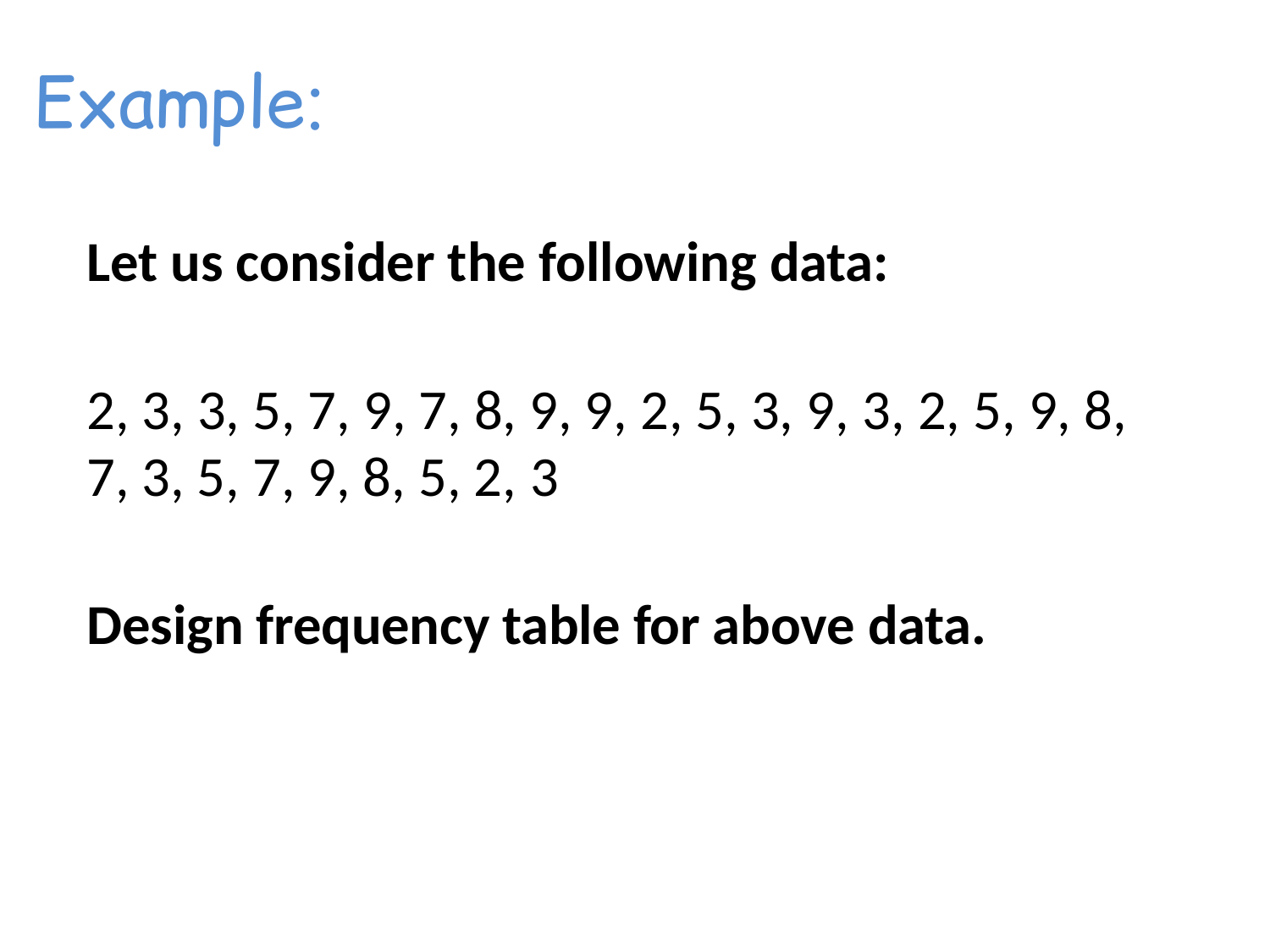

# Example:
Let us consider the following data:

2, 3, 3, 5, 7, 9, 7, 8, 9, 9, 2, 5, 3, 9, 3, 2, 5, 9, 8,
7, 3, 5, 7, 9, 8, 5, 2, 3

Design frequency table for above data.